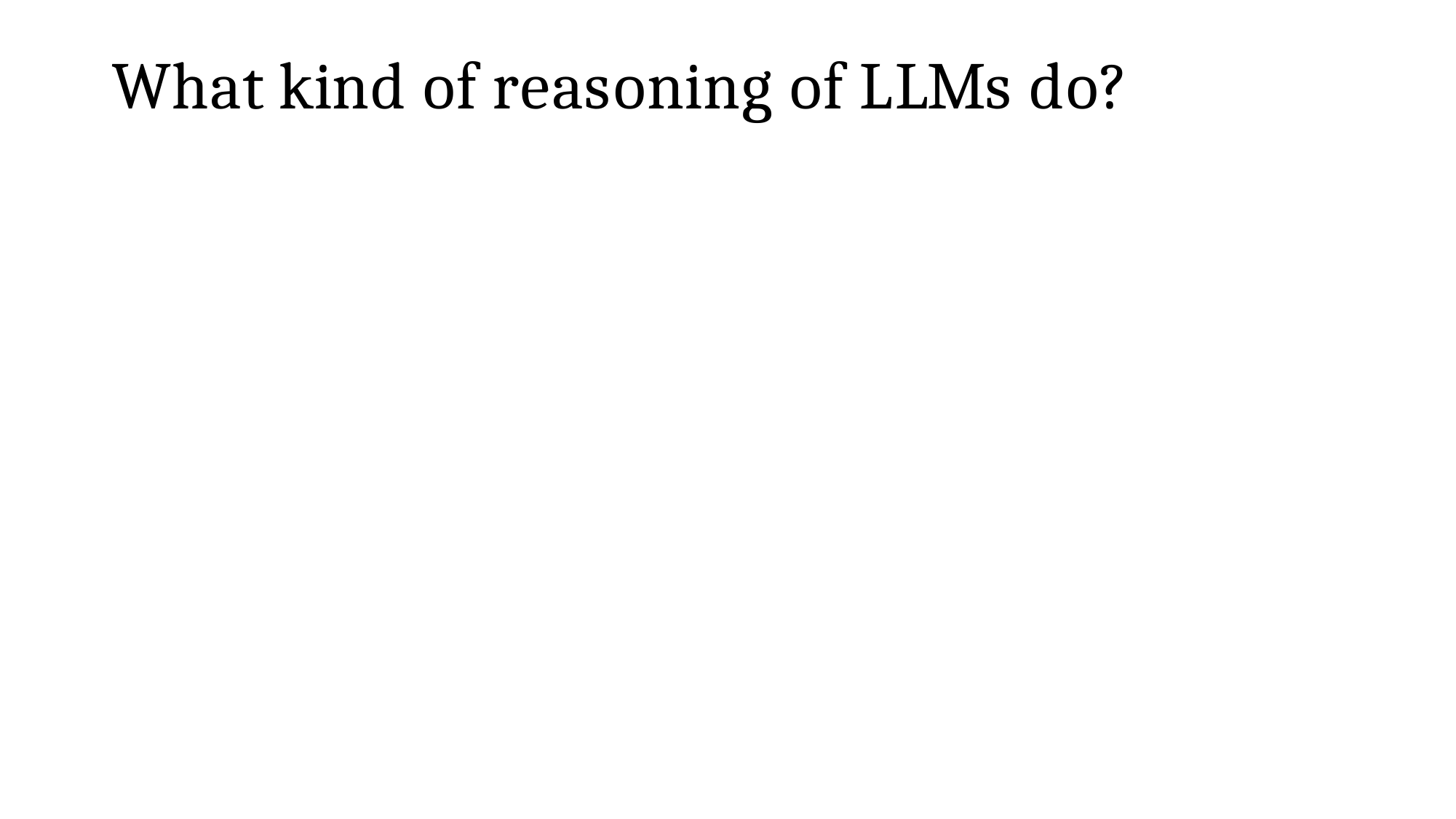

# What kind of reasoning of LLMs do?